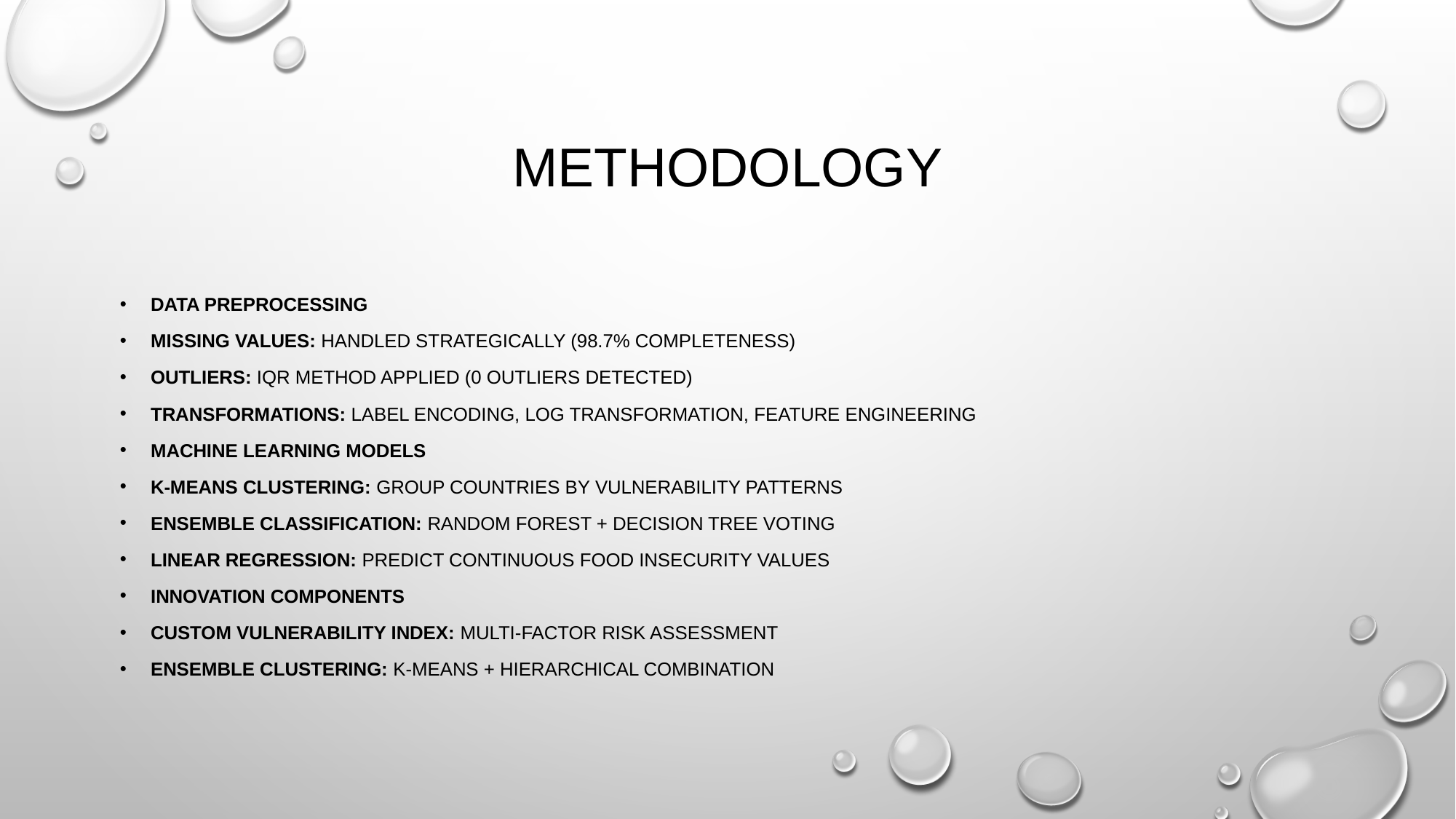

# Methodology
Data Preprocessing
Missing Values: Handled strategically (98.7% completeness)
Outliers: IQR method applied (0 outliers detected)
Transformations: Label encoding, log transformation, feature engineering
Machine Learning Models
K-Means Clustering: Group countries by vulnerability patterns
Ensemble Classification: Random Forest + Decision Tree voting
Linear Regression: Predict continuous food insecurity values
Innovation Components
Custom Vulnerability Index: Multi-factor risk assessment
Ensemble Clustering: K-Means + Hierarchical combination